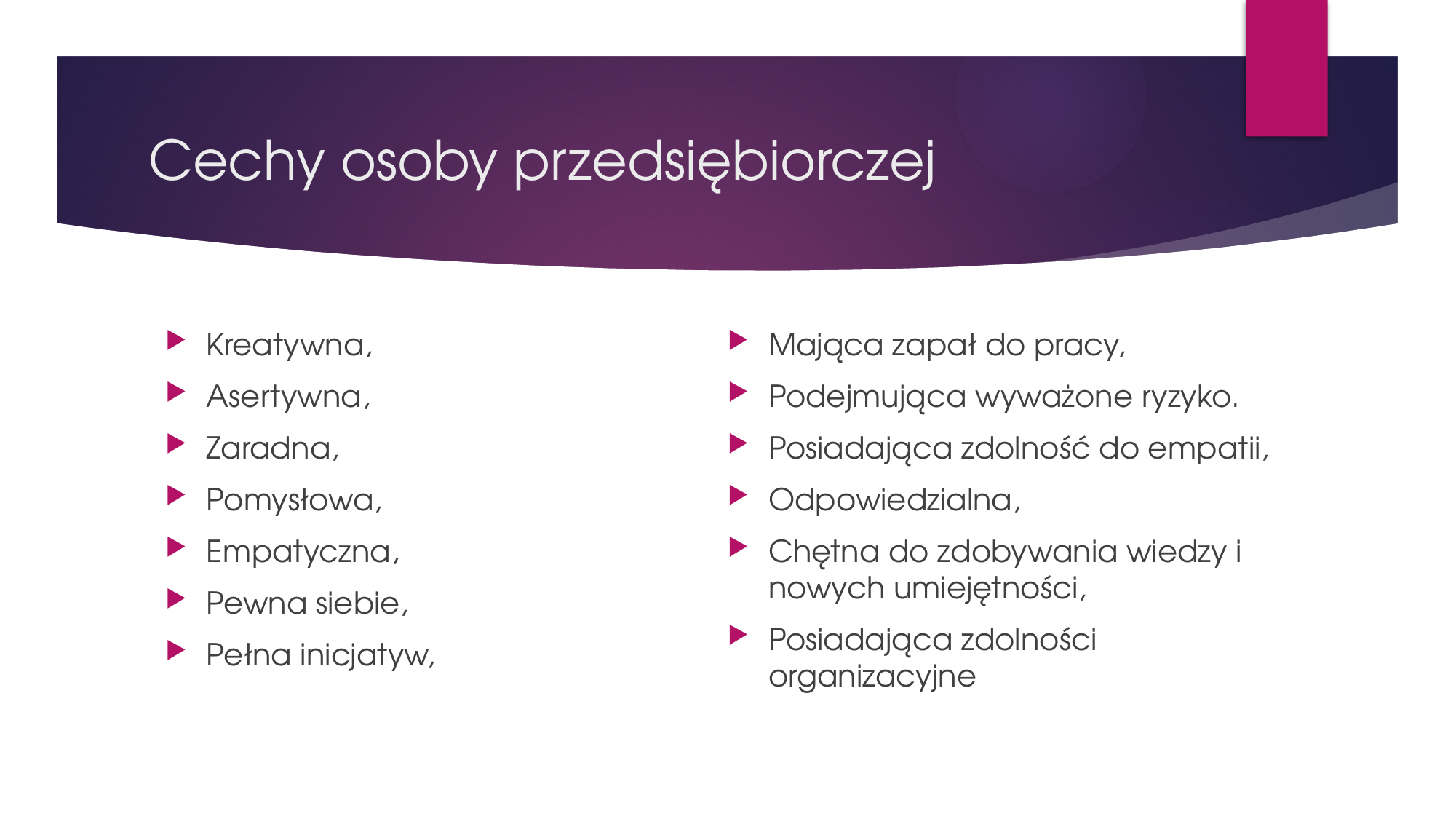

# Cechy osoby przedsiębiorczej
Kreatywna,
Asertywna,
Zaradna,
Pomysłowa,
Empatyczna,
Pewna siebie,
Pełna inicjatyw,

Mająca zapał do pracy,
Podejmująca wyważone ryzyko.
Posiadająca zdolność do empatii,
Odpowiedzialna,
Chętna do zdobywania wiedzy i nowych umiejętności,
Posiadająca zdolności organizacyjne